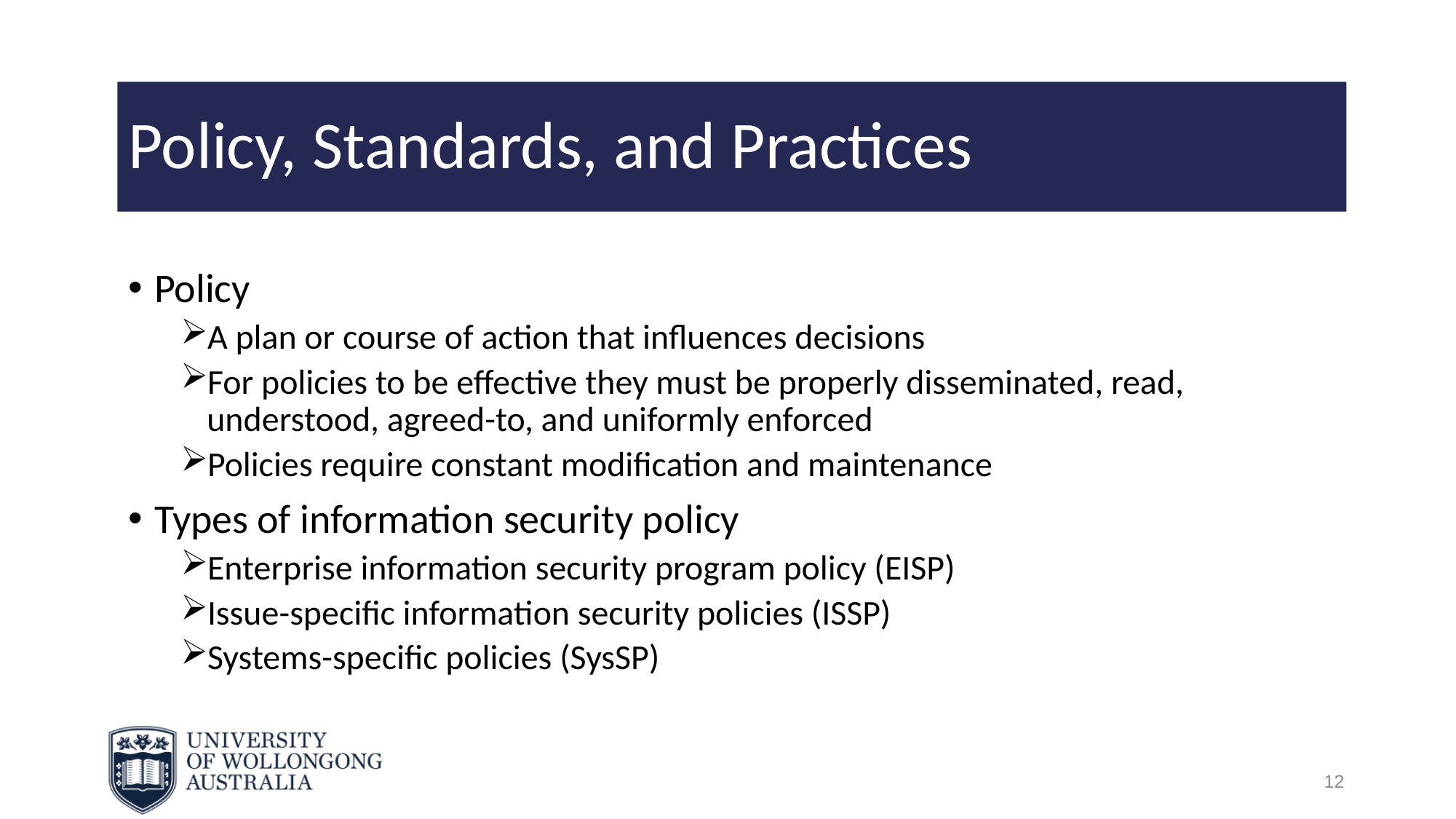

# Policy, Standards, and Practices
Policy
A plan or course of action that influences decisions
For policies to be effective they must be properly disseminated, read, understood, agreed-to, and uniformly enforced
Policies require constant modification and maintenance
Types of information security policy
Enterprise information security program policy (EISP)
Issue-specific information security policies (ISSP)
Systems-specific policies (SysSP)

12